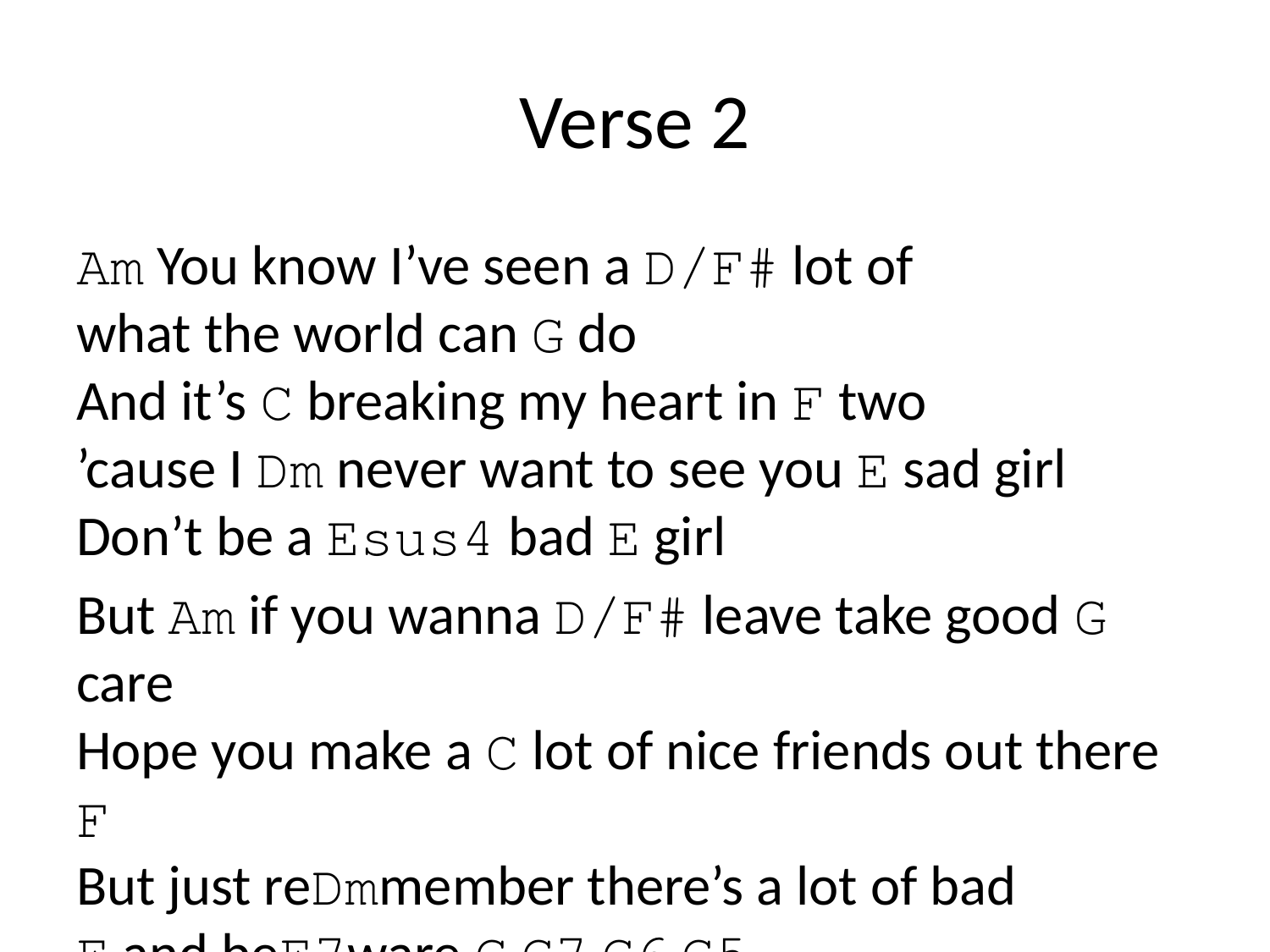

# Verse 2
Am You know I’ve seen a D/F# lot of
what the world can G do
And it’s C breaking my heart in F two
’cause I Dm never want to see you E sad girl
Don’t be a Esus4 bad E girl
But Am if you wanna D/F# leave take good G care
Hope you make a C lot of nice friends out there F
But just reDmmember there’s a lot of bad
E and beE7ware G G7 G6 G5